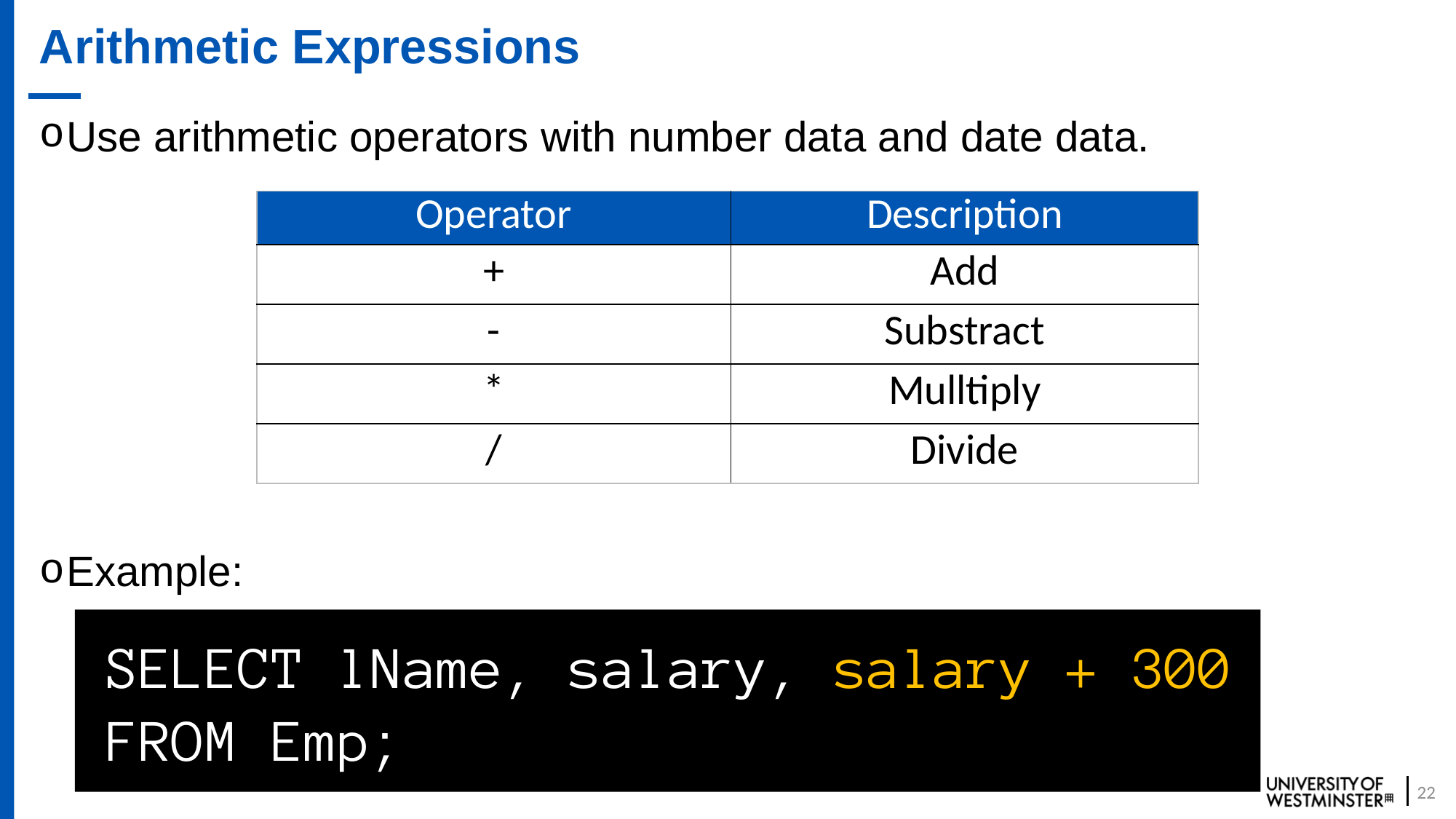

# Arithmetic Expressions
Use arithmetic operators with number data and date data.
| Operator | Description |
| --- | --- |
| + | Add |
| - | Substract |
| \* | Mulltiply |
| / | Divide |
Example:
SELECT lName, salary, salary + 300
FROM Emp;
22